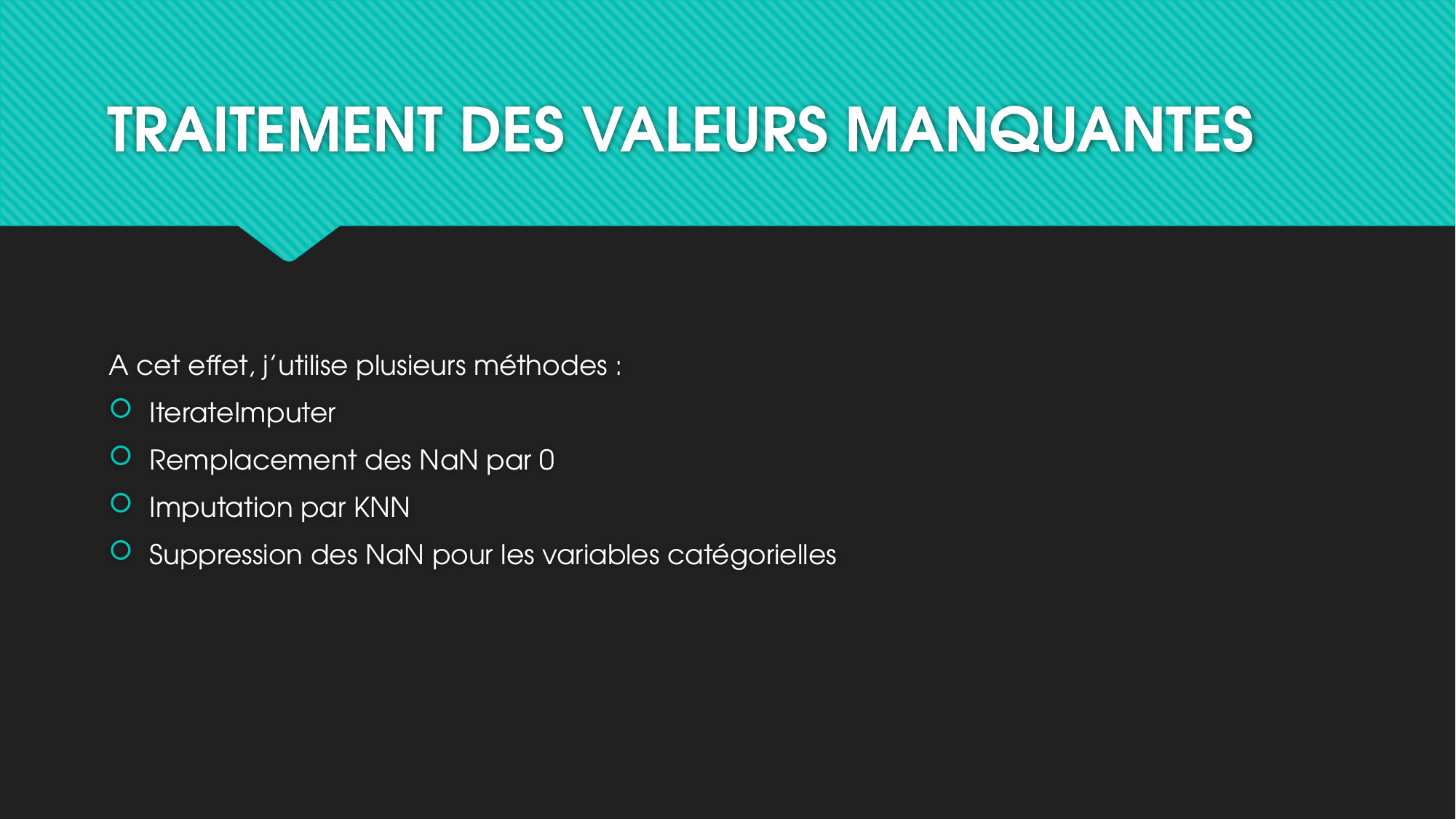

# TRAITEMENT DES VALEURS MANQUANTES
A cet effet, j’utilise plusieurs méthodes :
IterateImputer
Remplacement des NaN par 0
Imputation par KNN
Suppression des NaN pour les variables catégorielles